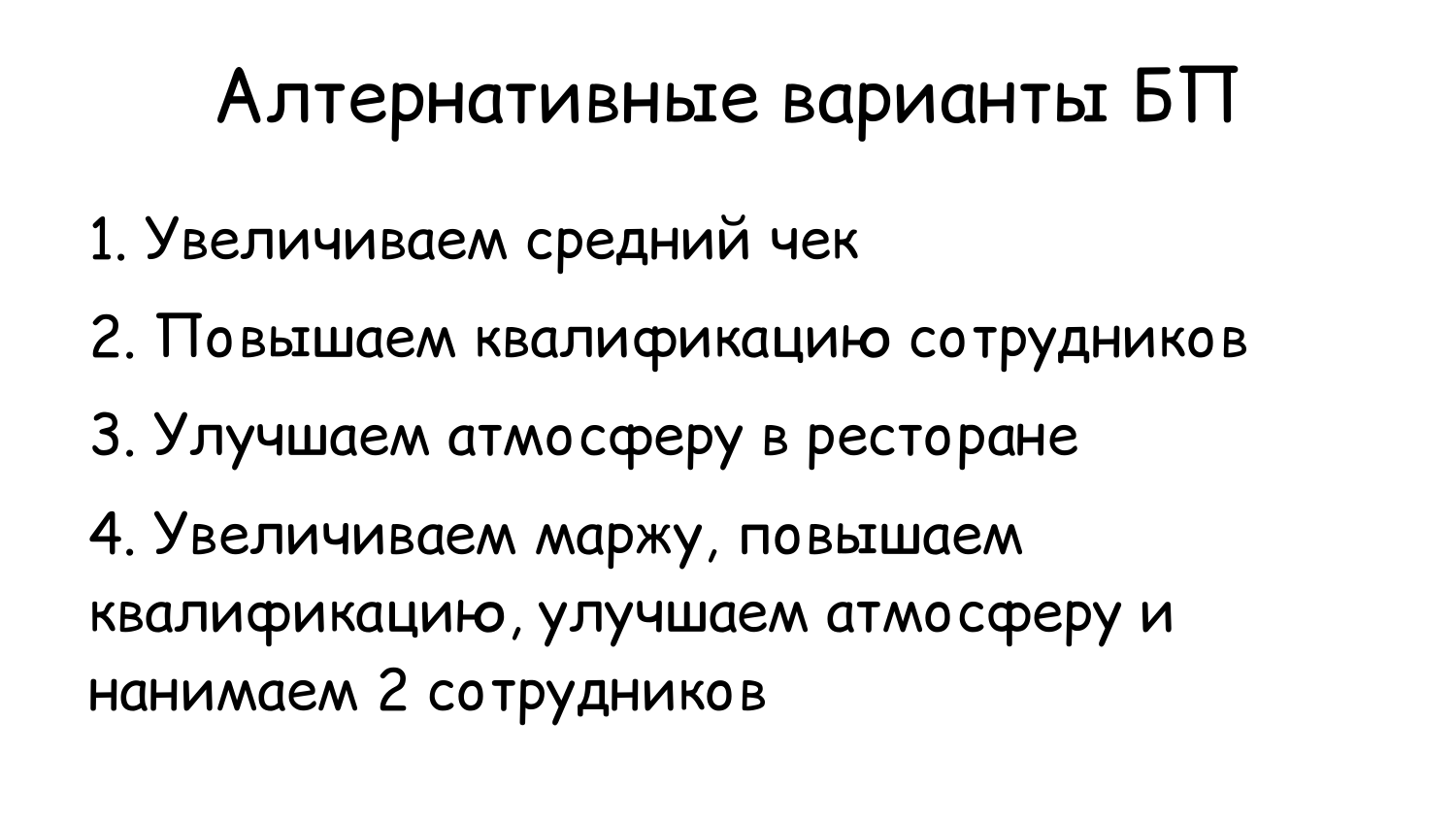

# Алтернативные варианты БП
1. Увеличиваем средний чек
2. Повышаем квалификацию сотрудников
3. Улучшаем атмосферу в ресторане
4. Увеличиваем маржу, повышаем квалификацию, улучшаем атмосферу и нанимаем 2 сотрудников